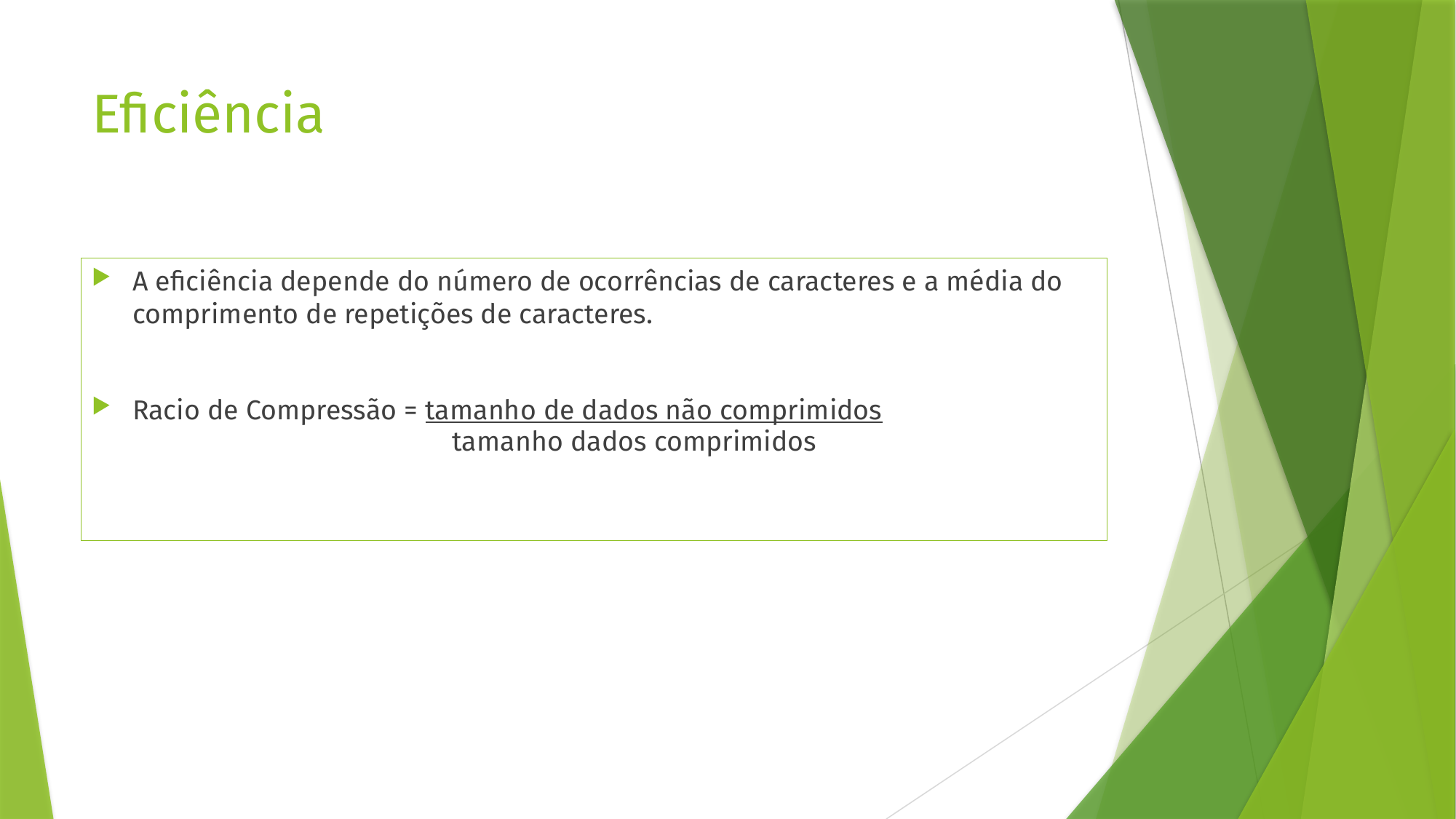

# Eficiência
A eficiência depende do número de ocorrências de caracteres e a média do comprimento de repetições de caracteres.

Racio de Compressão = tamanho de dados não comprimidos
tamanho dados comprimidos